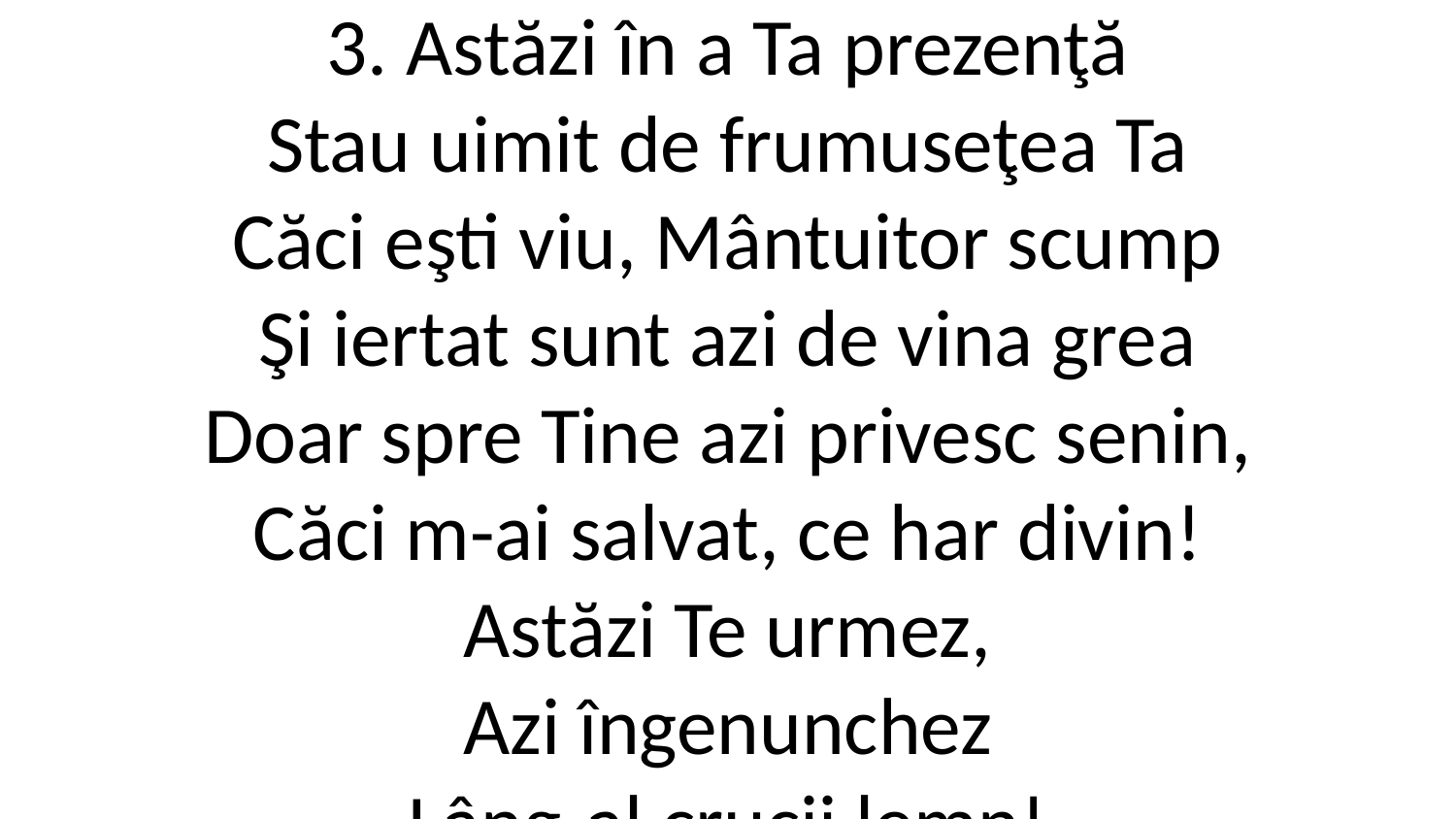

3. Astăzi în a Ta prezenţă
Stau uimit de frumuseţea Ta
Căci eşti viu, Mântuitor scump
Şi iertat sunt azi de vina grea
Doar spre Tine azi privesc senin,
Căci m-ai salvat, ce har divin!
Astăzi Te urmez,
Azi îngenunchez
Lâng-al crucii lemn!